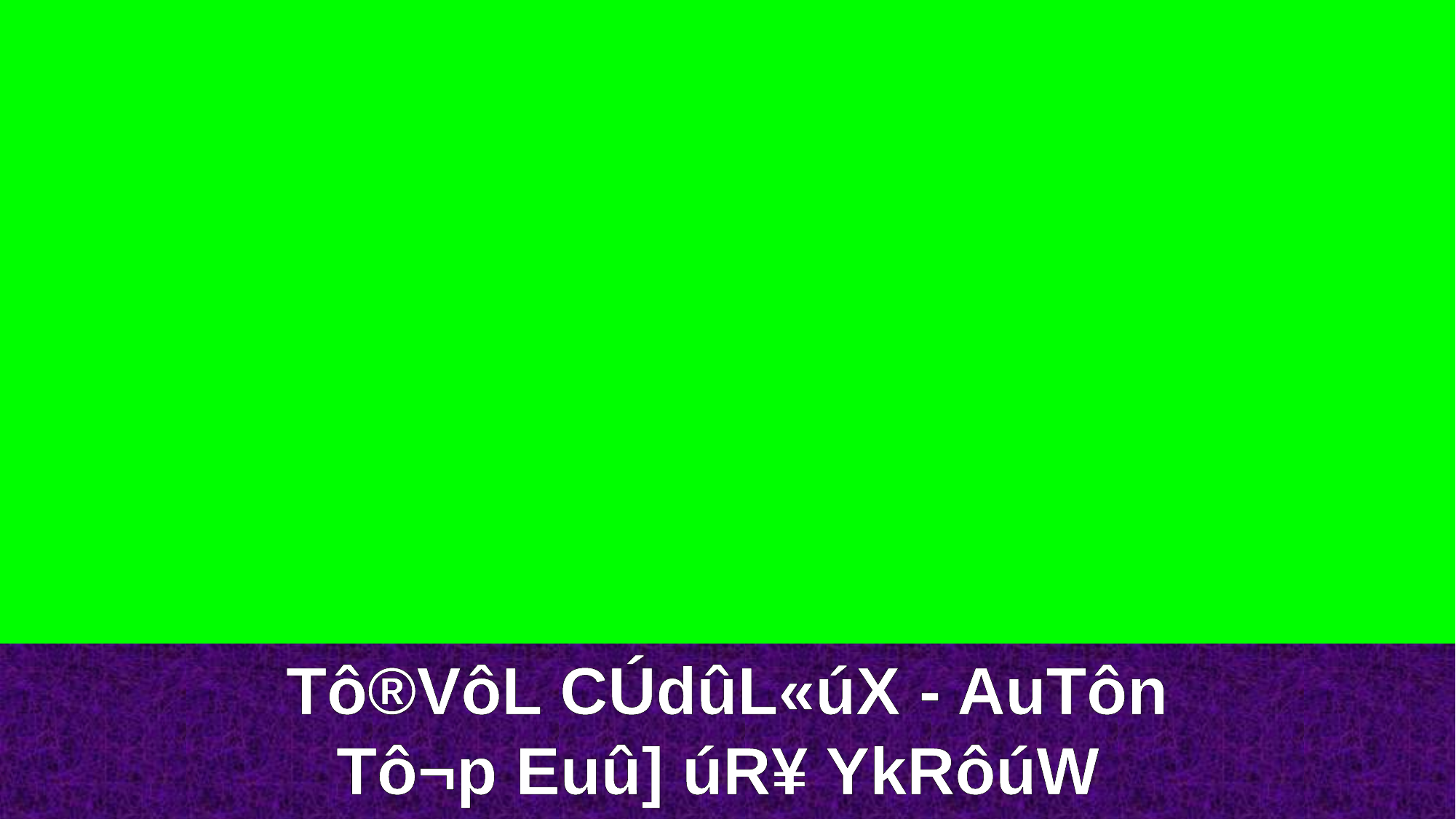

Tô®VôL CÚdûL«úX - AuTôn Tô¬p Euû] úR¥ YkRôúW